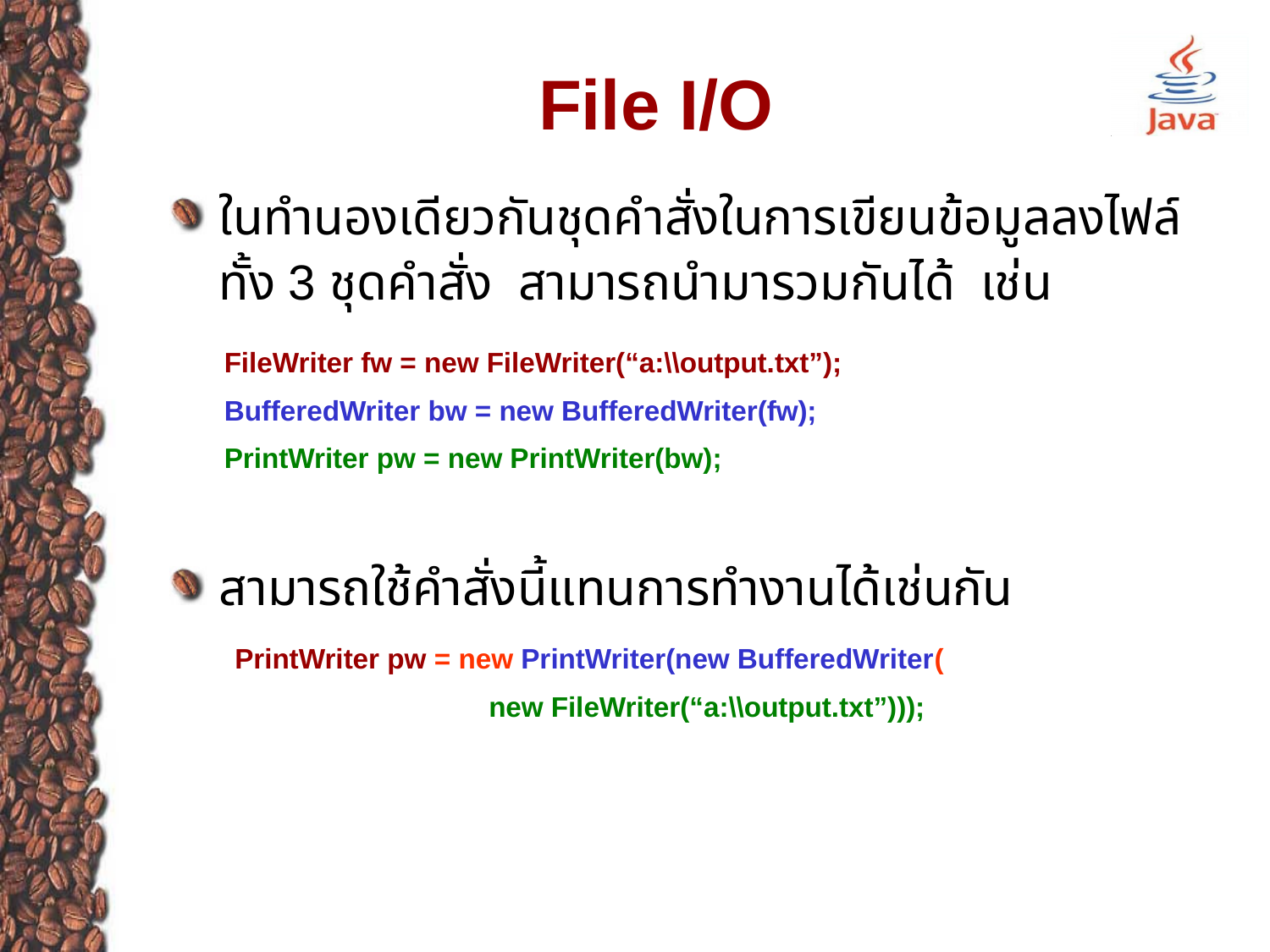

File I/O
ในทำนองเดียวกันชุดคำสั่งในการเขียนข้อมูลลงไฟล์ทั้ง 3 ชุดคำสั่ง  สามารถนำมารวมกันได้  เช่น
FileWriter fw = new FileWriter(“a:\\output.txt”);
BufferedWriter bw = new BufferedWriter(fw);
PrintWriter pw = new PrintWriter(bw);
สามารถใช้คำสั่งนี้แทนการทำงานได้เช่นกัน
PrintWriter pw = new PrintWriter(new BufferedWriter(
		new FileWriter(“a:\\output.txt”)));